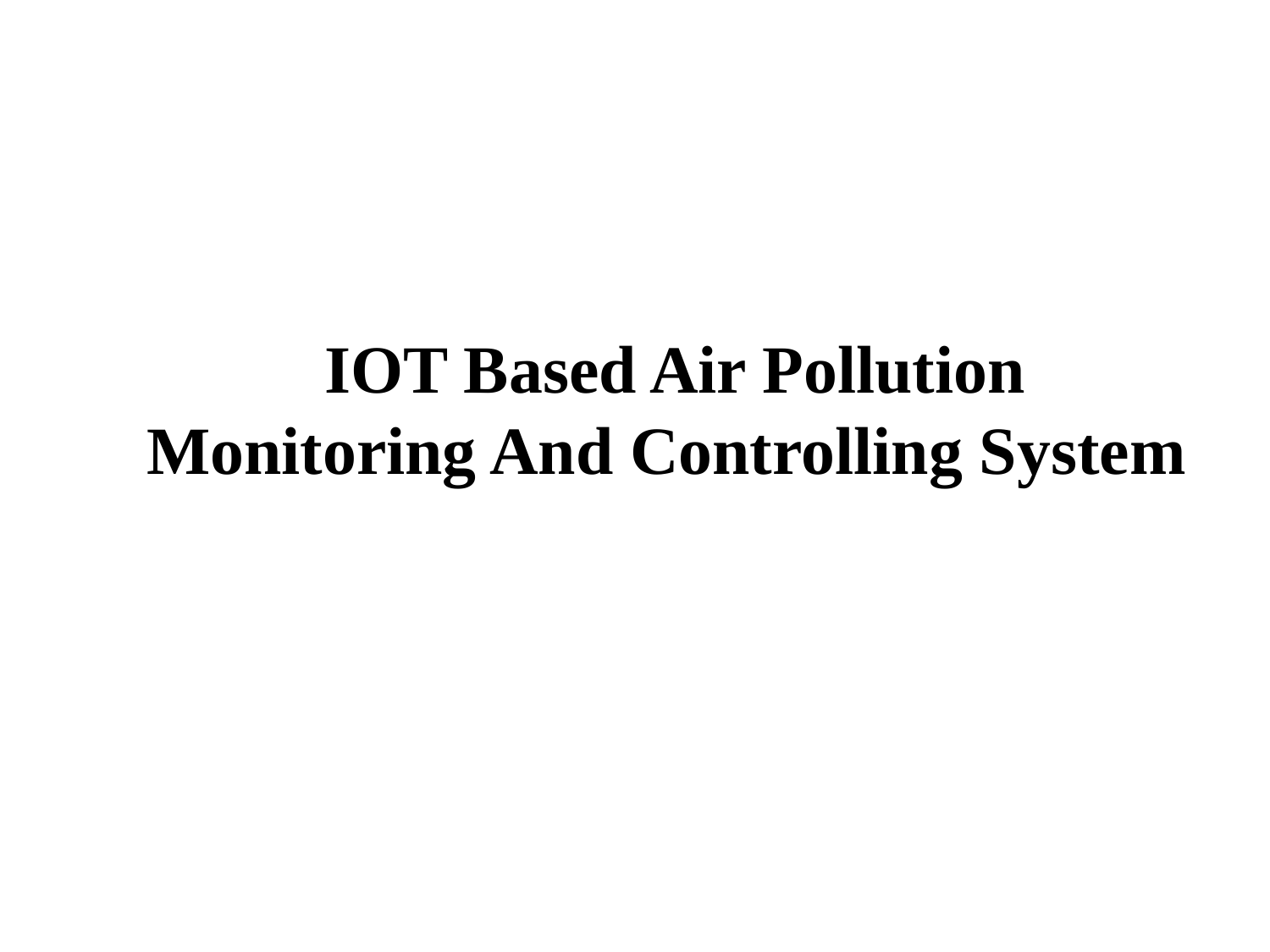

# IOT Based Air Pollution Monitoring And Controlling System